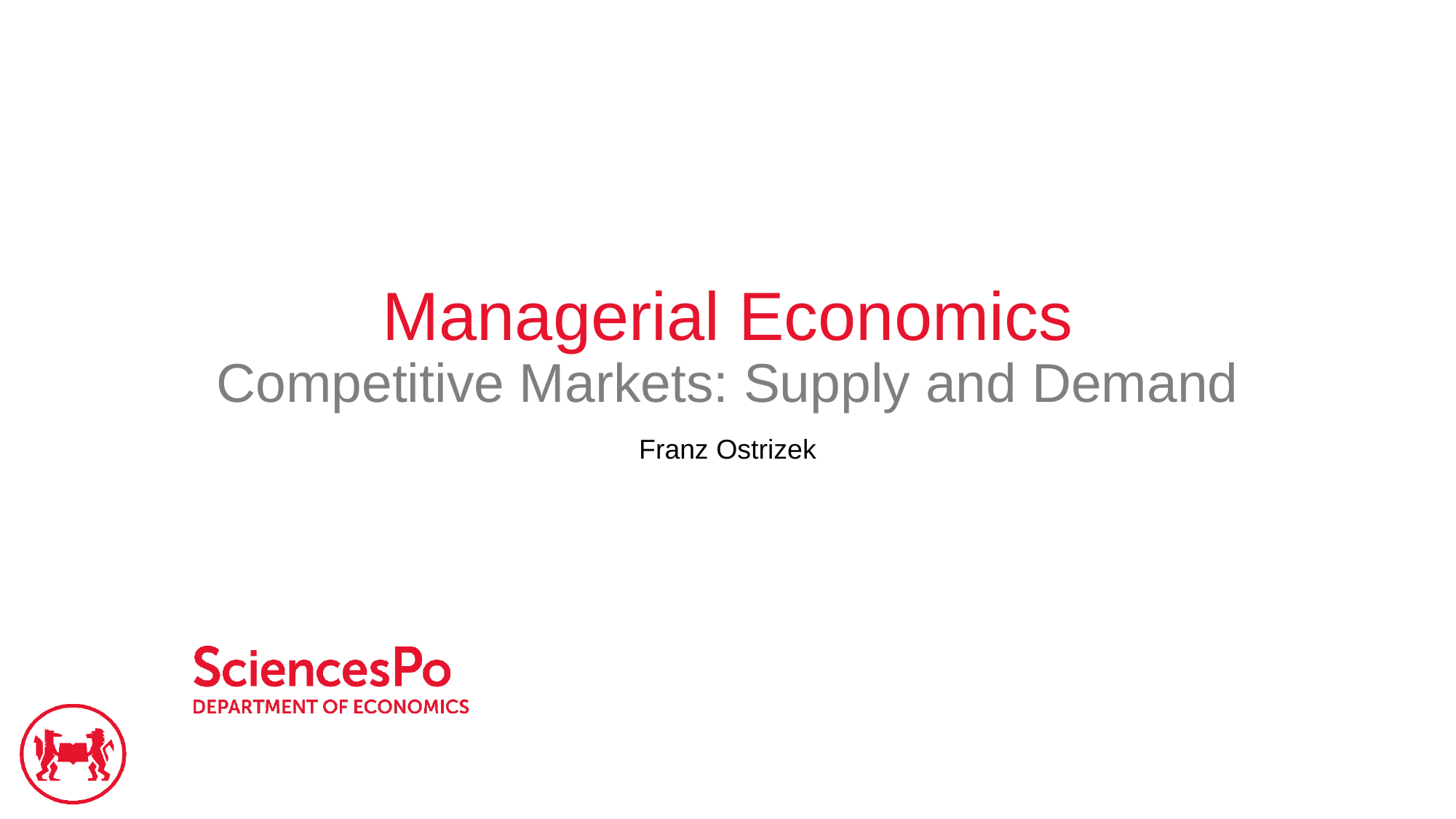

# Managerial Economics Competitive Markets: Supply and Demand
Franz Ostrizek